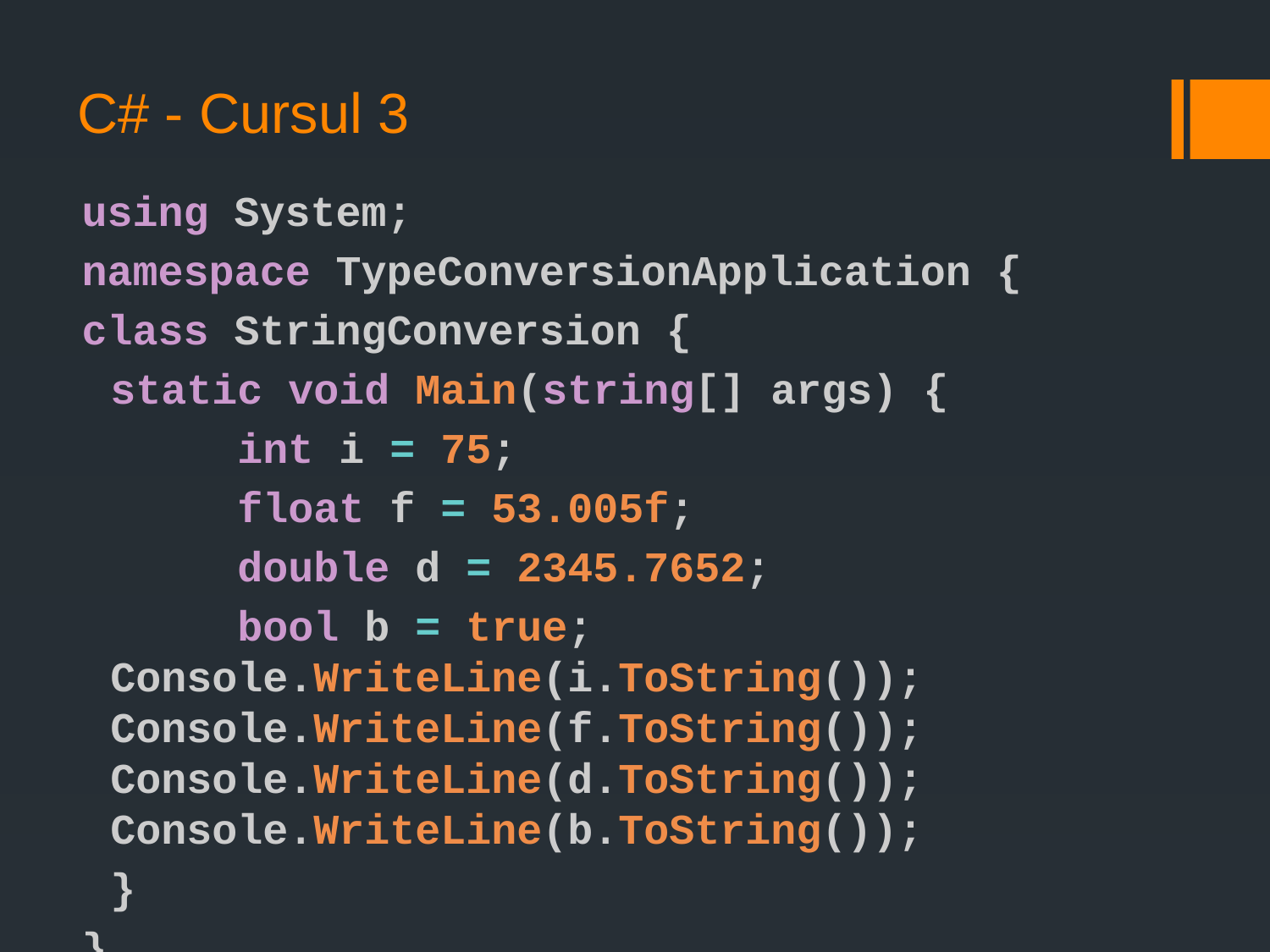

# C# - Cursul 3
using System;
namespace TypeConversionApplication {
class StringConversion {
static void Main(string[] args) {
	int i = 75;
	float f = 53.005f;
	double d = 2345.7652;
	bool b = true; 	Console.WriteLine(i.ToString()); 	Console.WriteLine(f.ToString()); 	Console.WriteLine(d.ToString()); 	Console.WriteLine(b.ToString());
}
}
}